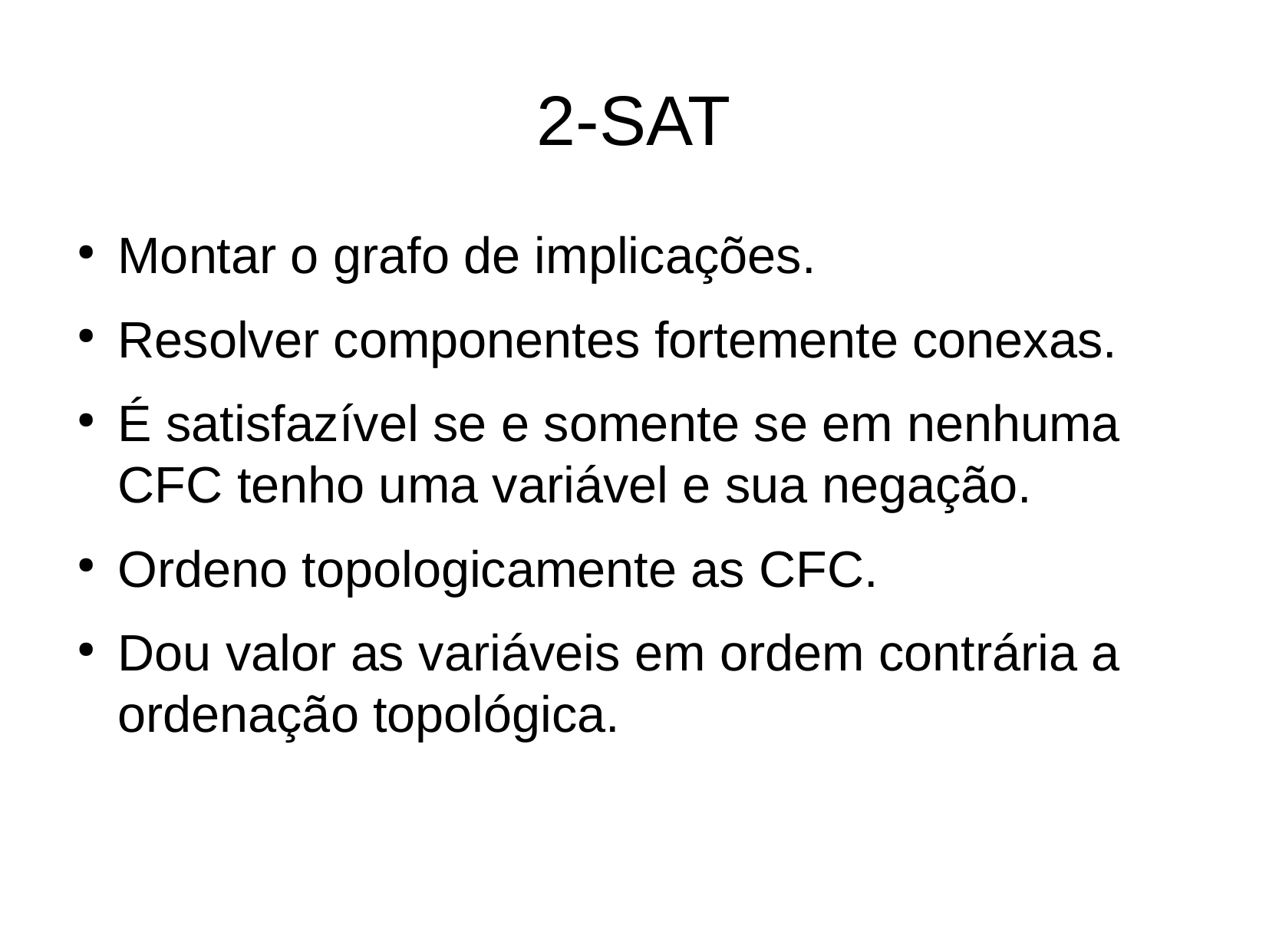

2-SAT
Montar o grafo de implicações.
Resolver componentes fortemente conexas.
É satisfazível se e somente se em nenhuma CFC tenho uma variável e sua negação.
Ordeno topologicamente as CFC.
Dou valor as variáveis em ordem contrária a ordenação topológica.